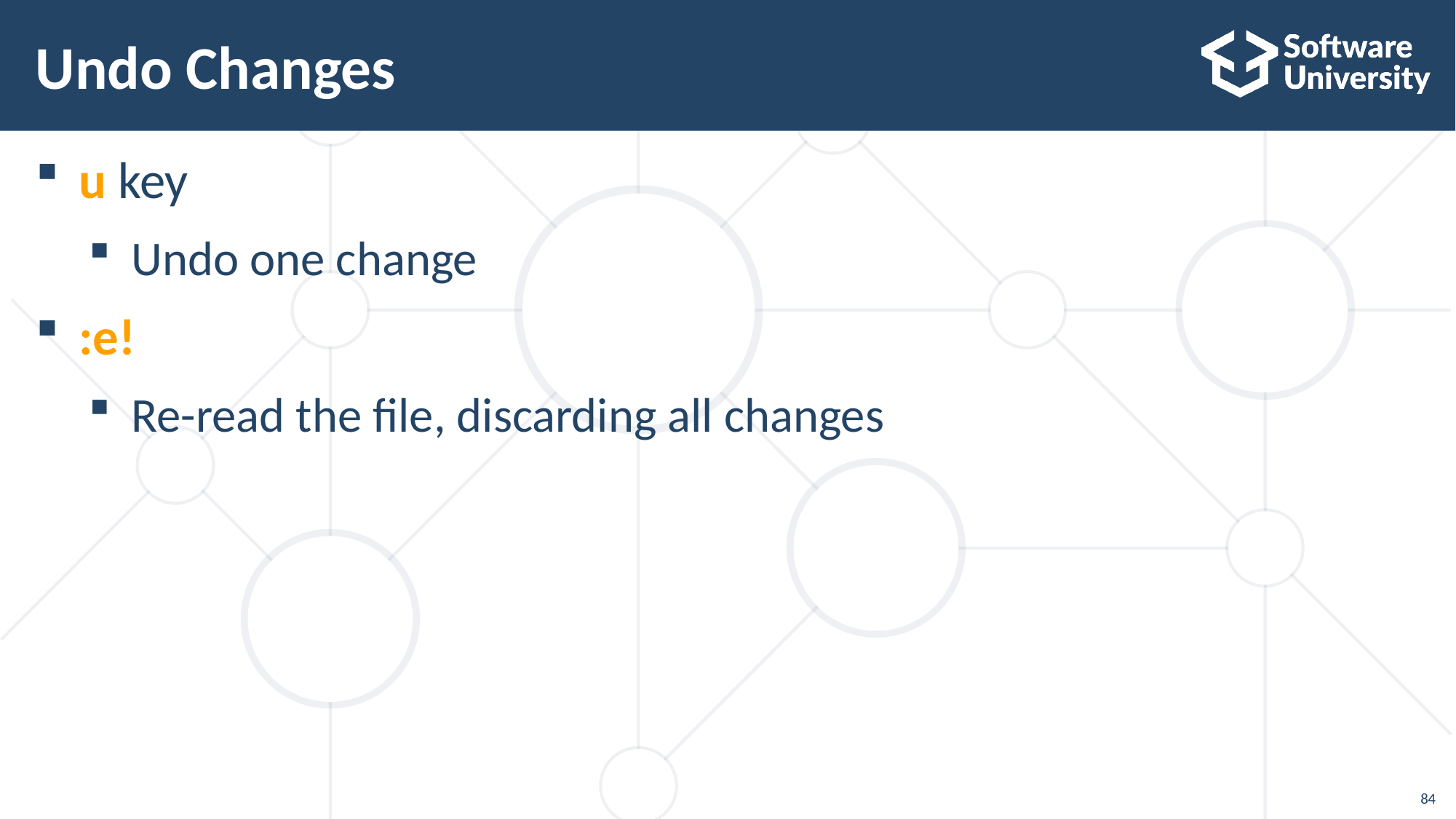

# Undo Changes
u key
Undo one change
:e!
Re-read the file, discarding all changes

84